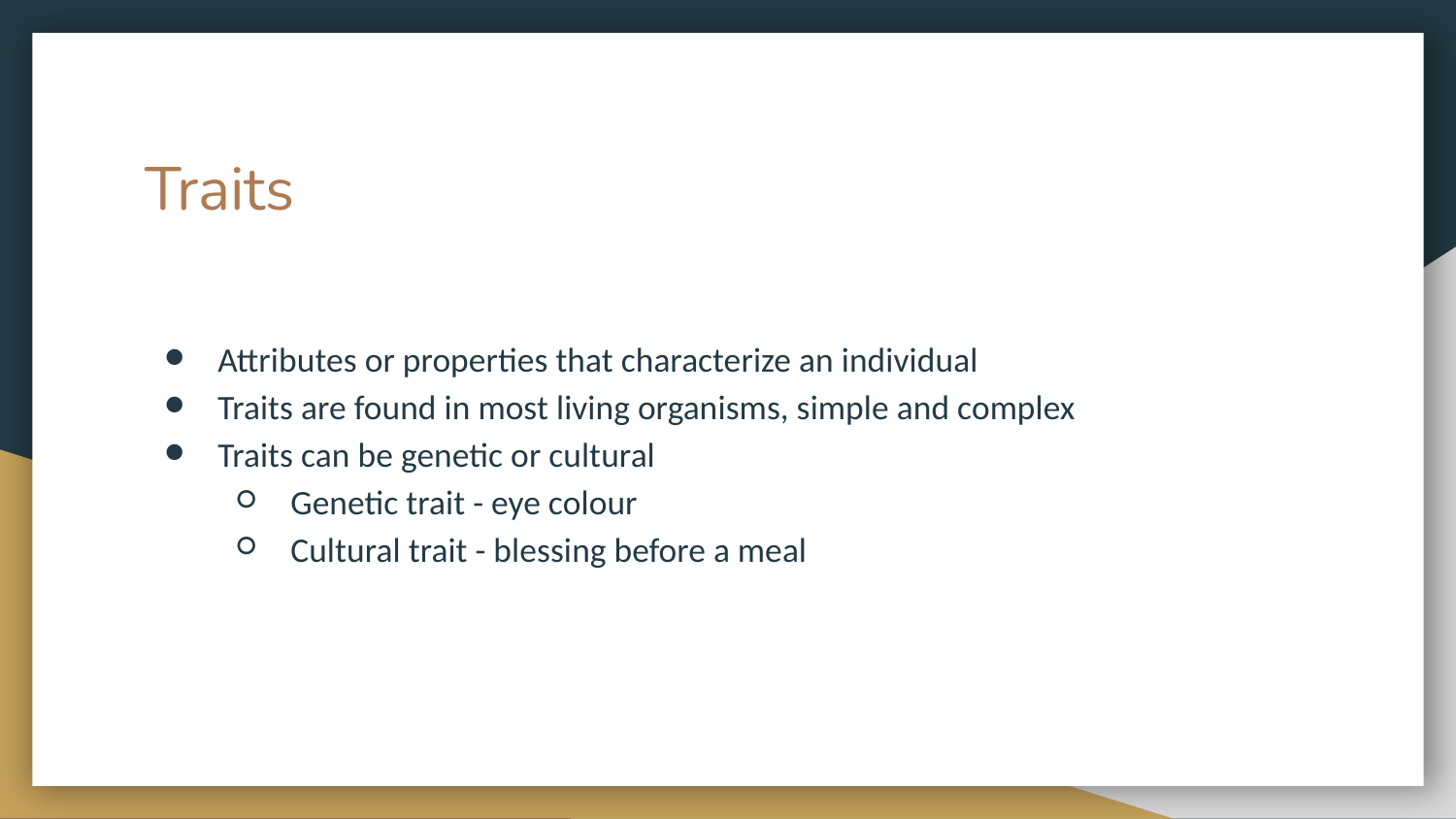

# Traits
Attributes or properties that characterize an individual
Traits are found in most living organisms, simple and complex
Traits can be genetic or cultural
Genetic trait - eye colour
Cultural trait - blessing before a meal